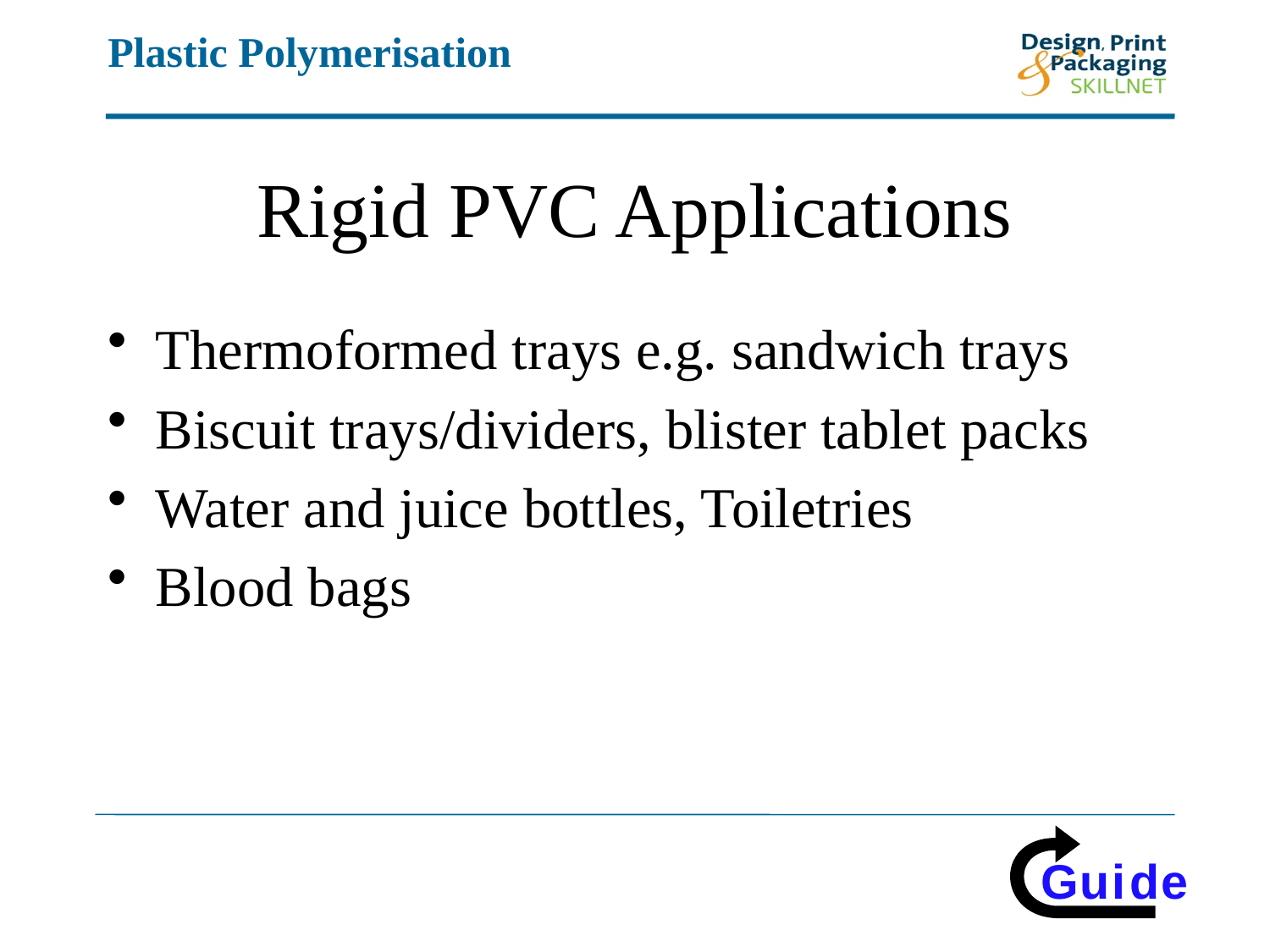

# Rigid PVC Applications
Thermoformed trays e.g. sandwich trays
Biscuit trays/dividers, blister tablet packs
Water and juice bottles, Toiletries
Blood bags